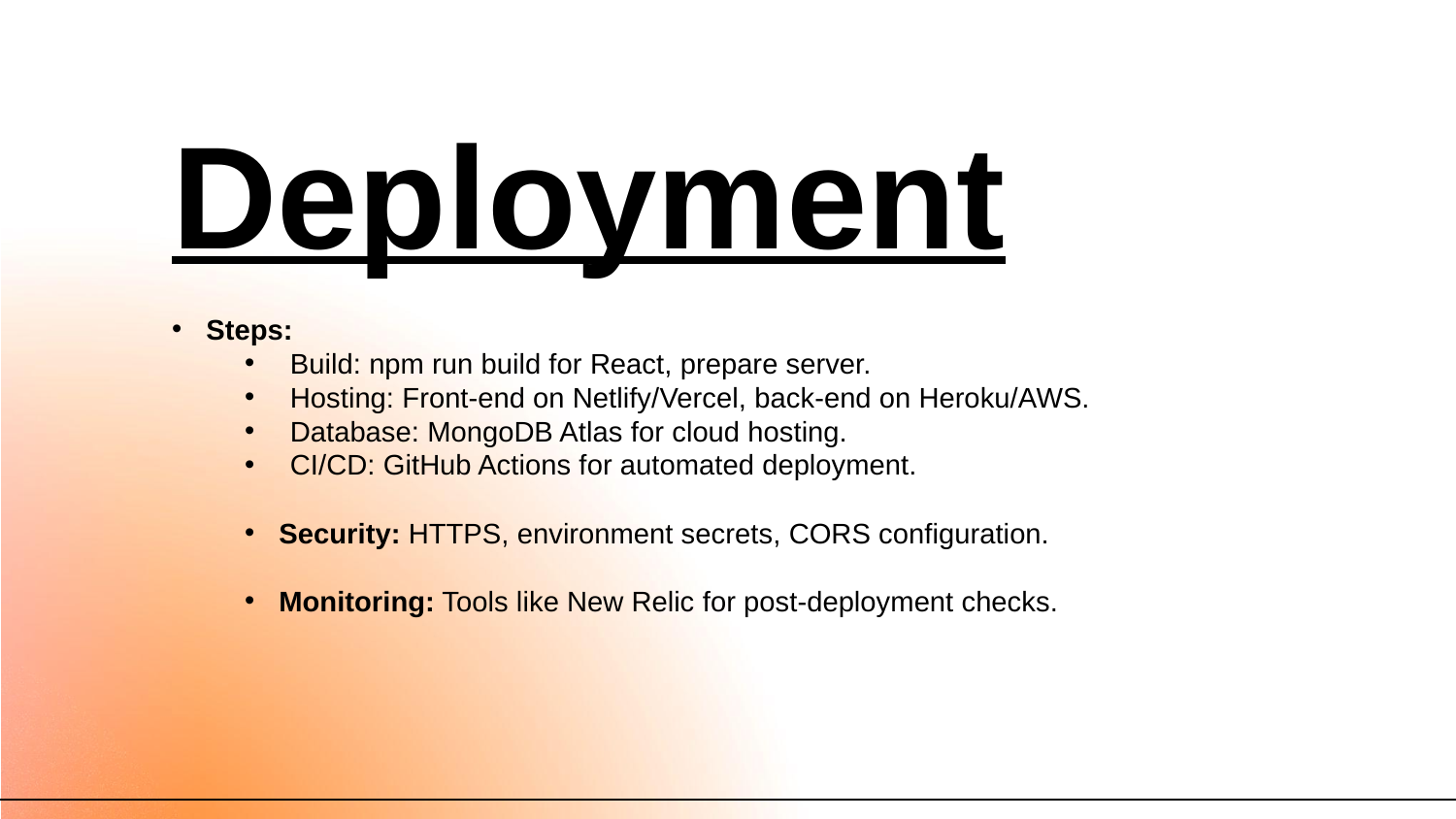

Deployment

Steps:
Build: npm run build for React, prepare server.
Hosting: Front-end on Netlify/Vercel, back-end on Heroku/AWS.
Database: MongoDB Atlas for cloud hosting.
CI/CD: GitHub Actions for automated deployment.

Security: HTTPS, environment secrets, CORS configuration.

Monitoring: Tools like New Relic for post-deployment checks.